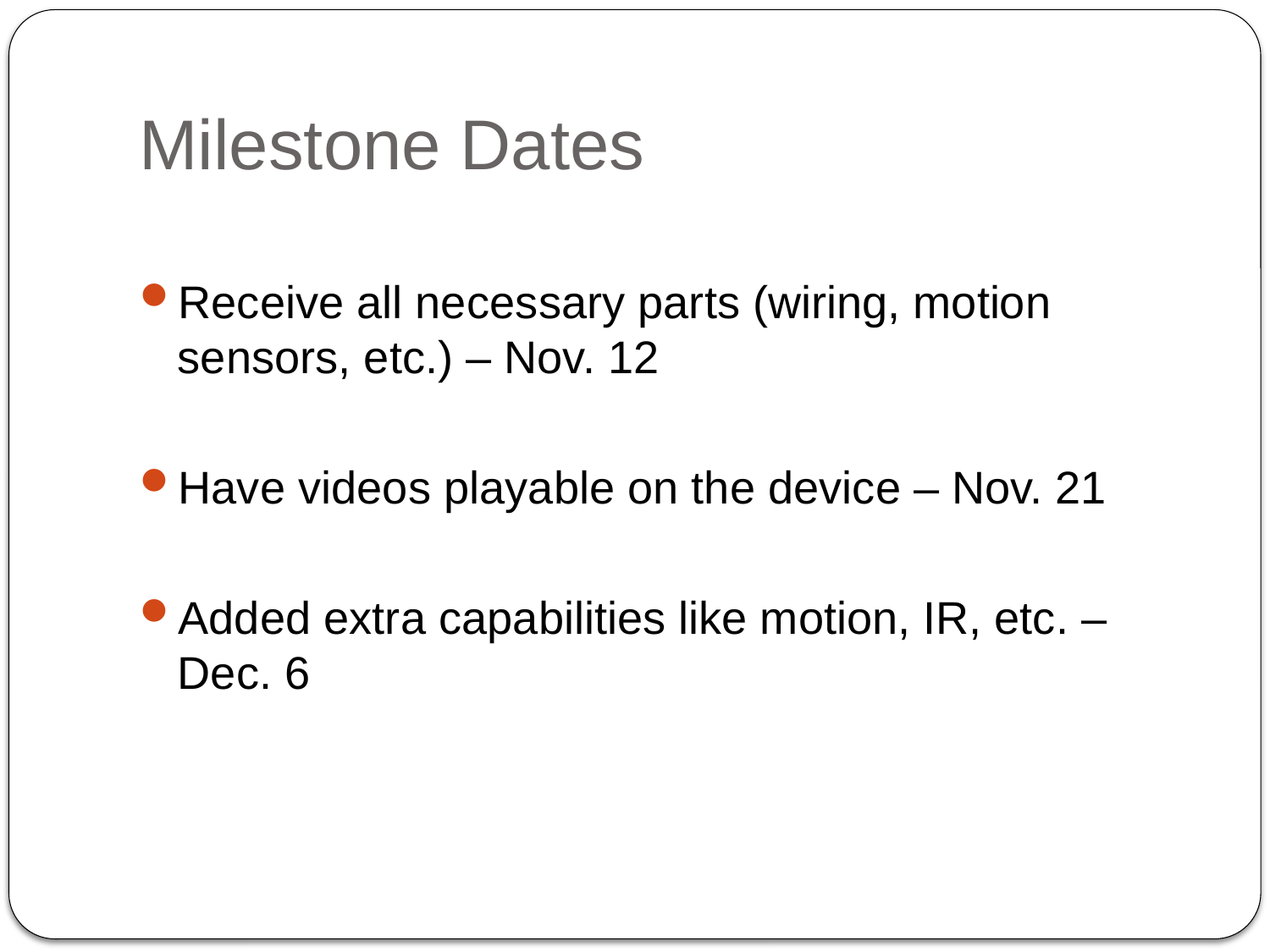

# Milestone Dates

Receive all necessary parts (wiring, motion sensors, etc.) – Nov. 12

Have videos playable on the device – Nov. 21

Added extra capabilities like motion, IR, etc. – Dec. 6